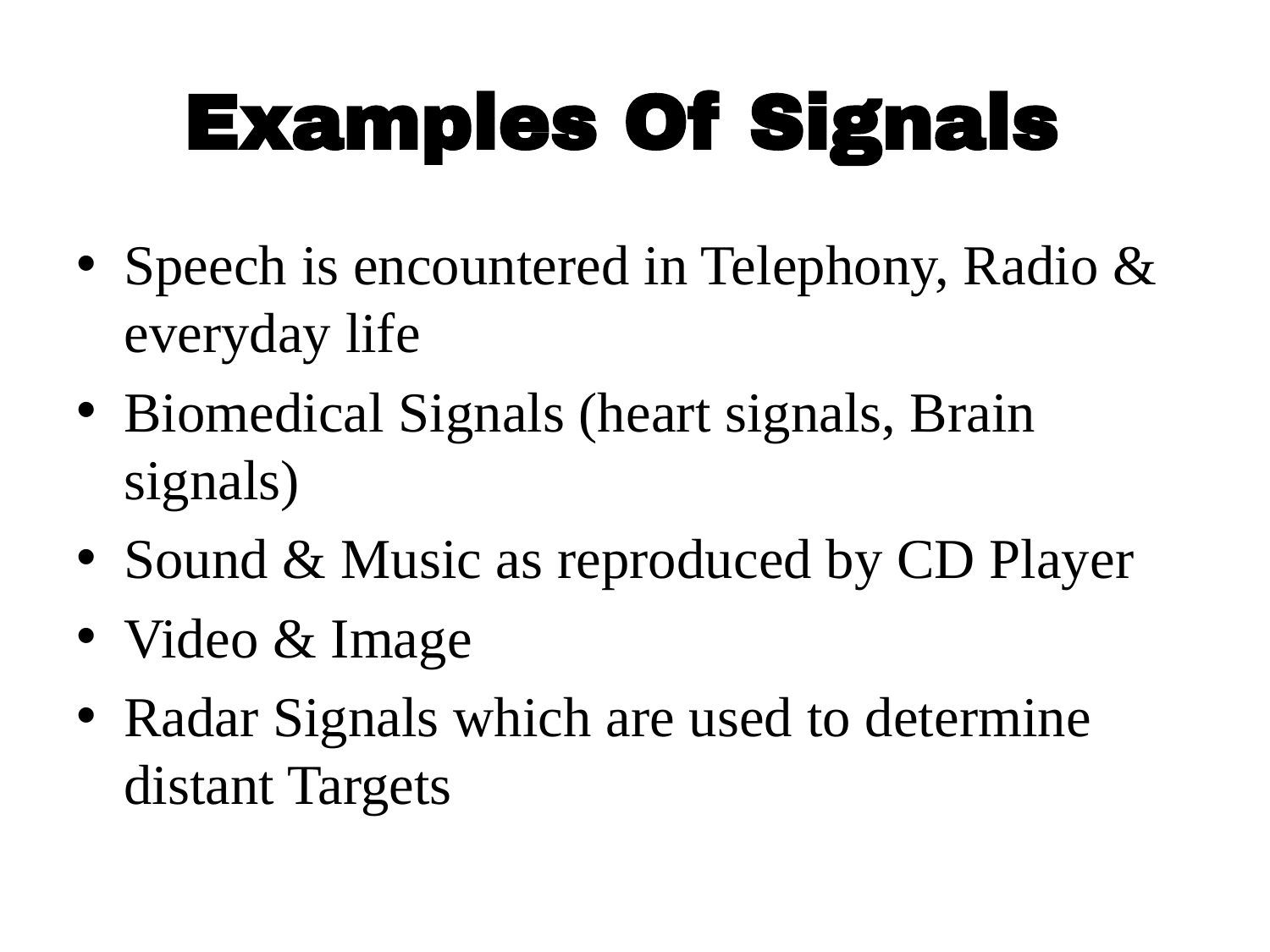

# Examples Of Signals
Speech is encountered in Telephony, Radio & everyday life
Biomedical Signals (heart signals, Brain signals)
Sound & Music as reproduced by CD Player
Video & Image
Radar Signals which are used to determine distant Targets